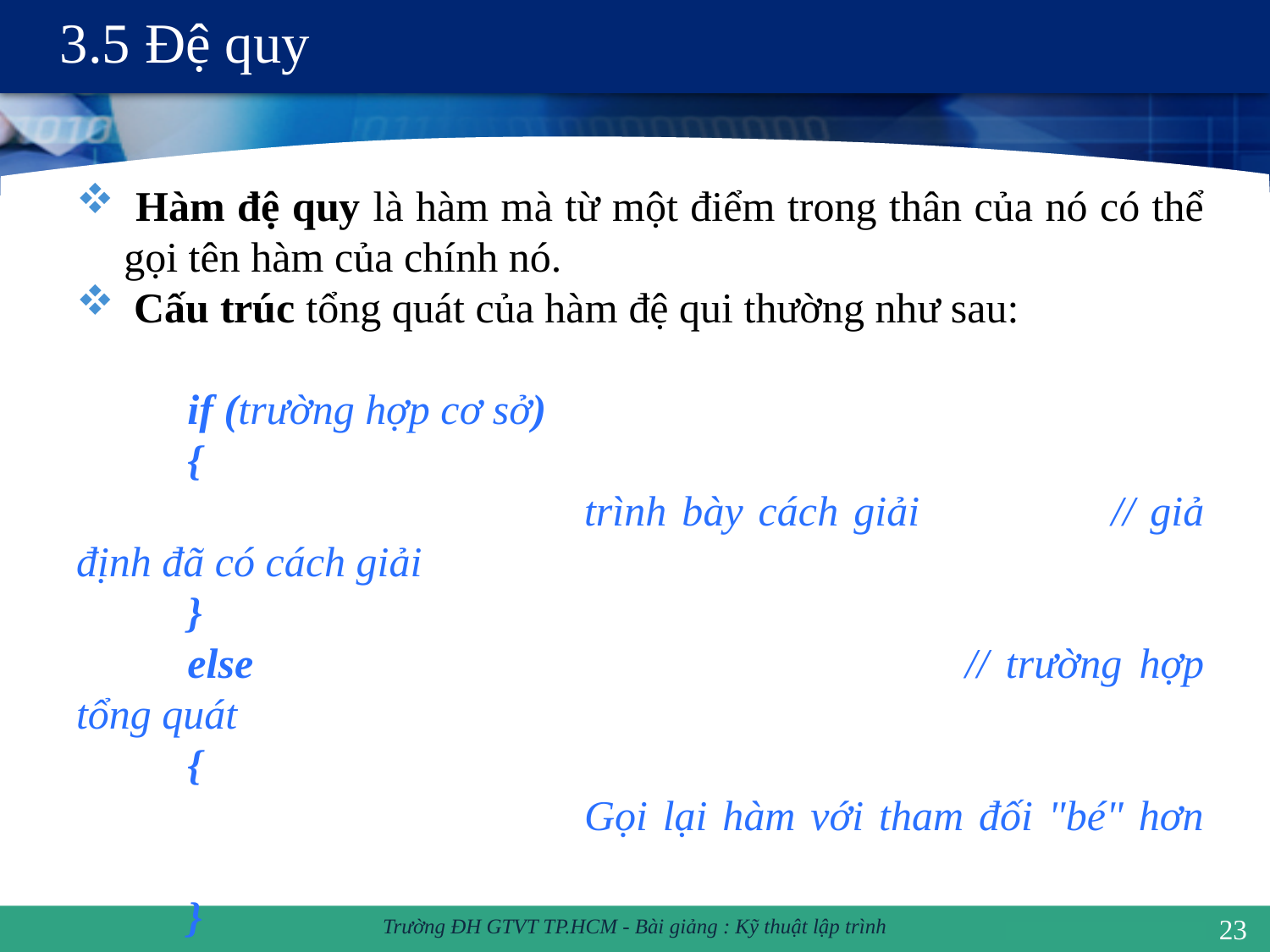

# 3.5 Đệ quy
 Hàm đệ quy là hàm mà từ một điểm trong thân của nó có thể gọi tên hàm của chính nó.
 Cấu trúc tổng quát của hàm đệ qui thường như sau:

if (trường hợp cơ sở)
{
				trình bày cách giải 		// giả định đã có cách giải
}
else						// trường hợp tổng quát
{
				Gọi lại hàm với tham đối "bé" hơn
}

23
Trường ĐH GTVT TP.HCM - Bài giảng : Kỹ thuật lập trình